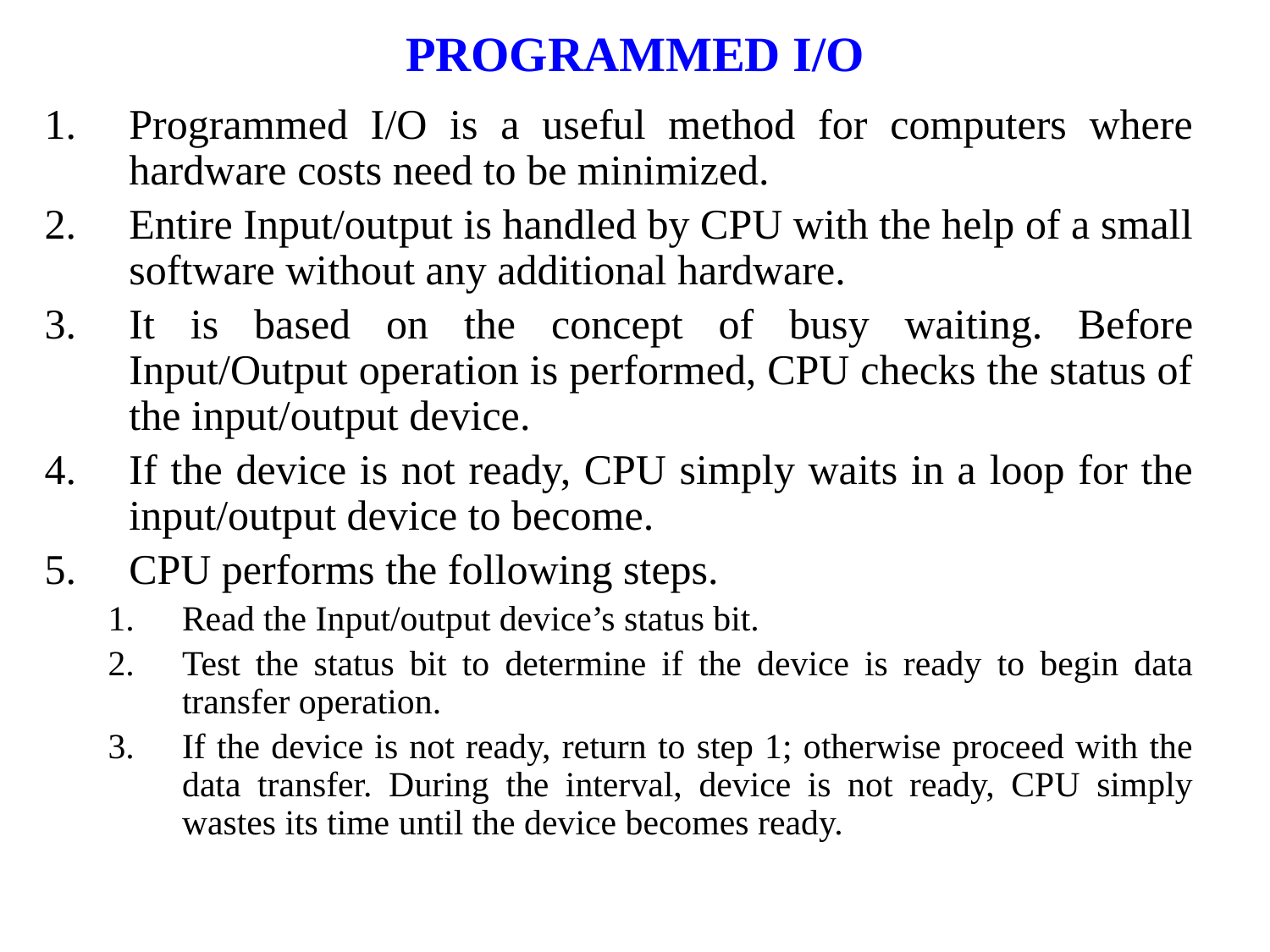

# PROGRAMMED I/O
Programmed I/O is a useful method for computers where hardware costs need to be minimized.
Entire Input/output is handled by CPU with the help of a small software without any additional hardware.
It is based on the concept of busy waiting. Before Input/Output operation is performed, CPU checks the status of the input/output device.
If the device is not ready, CPU simply waits in a loop for the input/output device to become.
CPU performs the following steps.
Read the Input/output device’s status bit.
Test the status bit to determine if the device is ready to begin data transfer operation.
If the device is not ready, return to step 1; otherwise proceed with the data transfer. During the interval, device is not ready, CPU simply wastes its time until the device becomes ready.